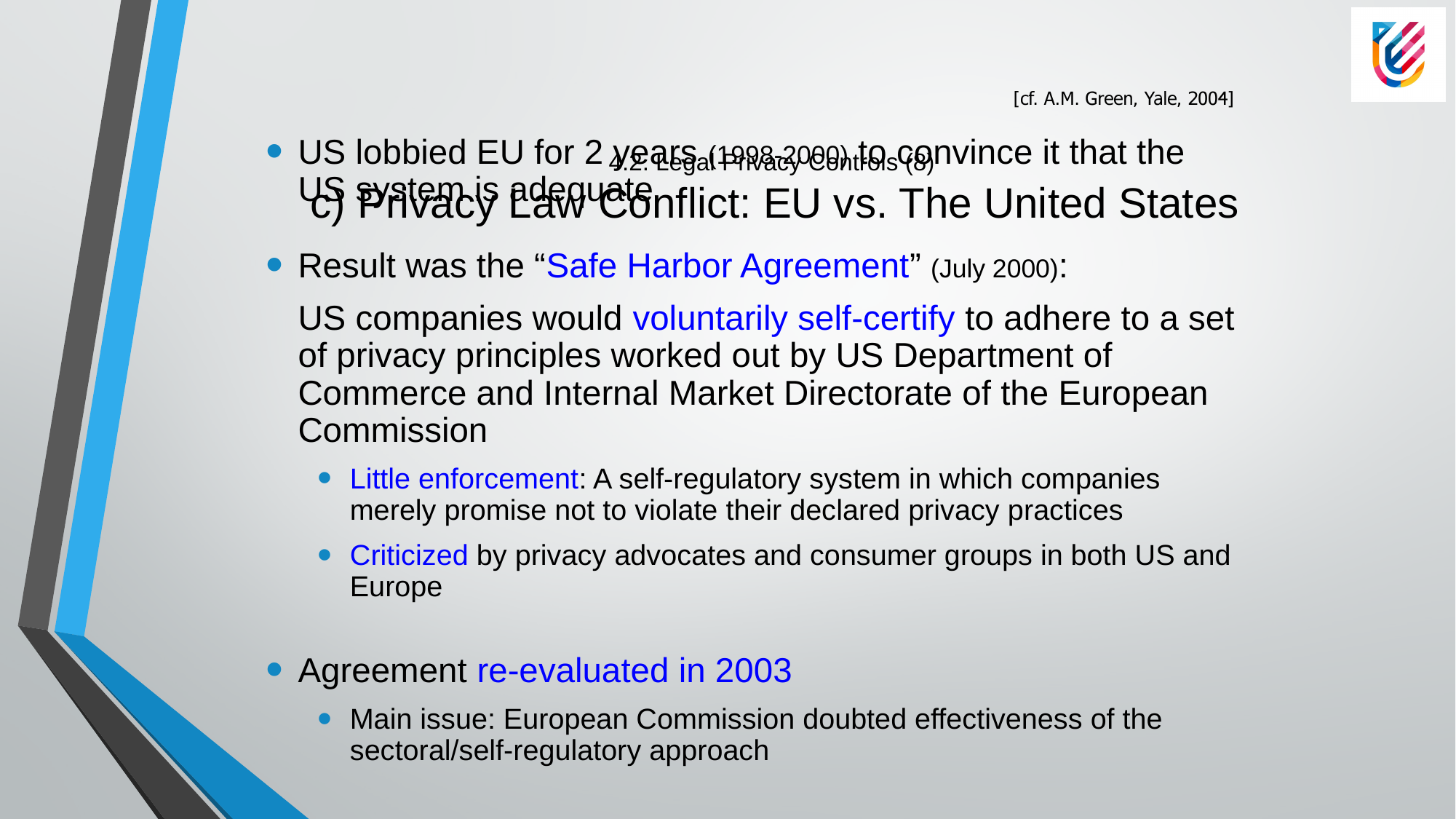

# 4.2. Legal Privacy Controls (8) c) Privacy Law Conflict: EU vs. The United States
[cf. A.M. Green, Yale, 2004]
US lobbied EU for 2 years (1998-2000) to convince it that the US system is adequate

Result was the “Safe Harbor Agreement” (July 2000):
	US companies would voluntarily self-certify to adhere to a set of privacy principles worked out by US Department of Commerce and Internal Market Directorate of the European Commission
Little enforcement: A self-regulatory system in which companies merely promise not to violate their declared privacy practices
Criticized by privacy advocates and consumer groups in both US and Europe

Agreement re-evaluated in 2003
Main issue: European Commission doubted effectiveness of the sectoral/self-regulatory approach